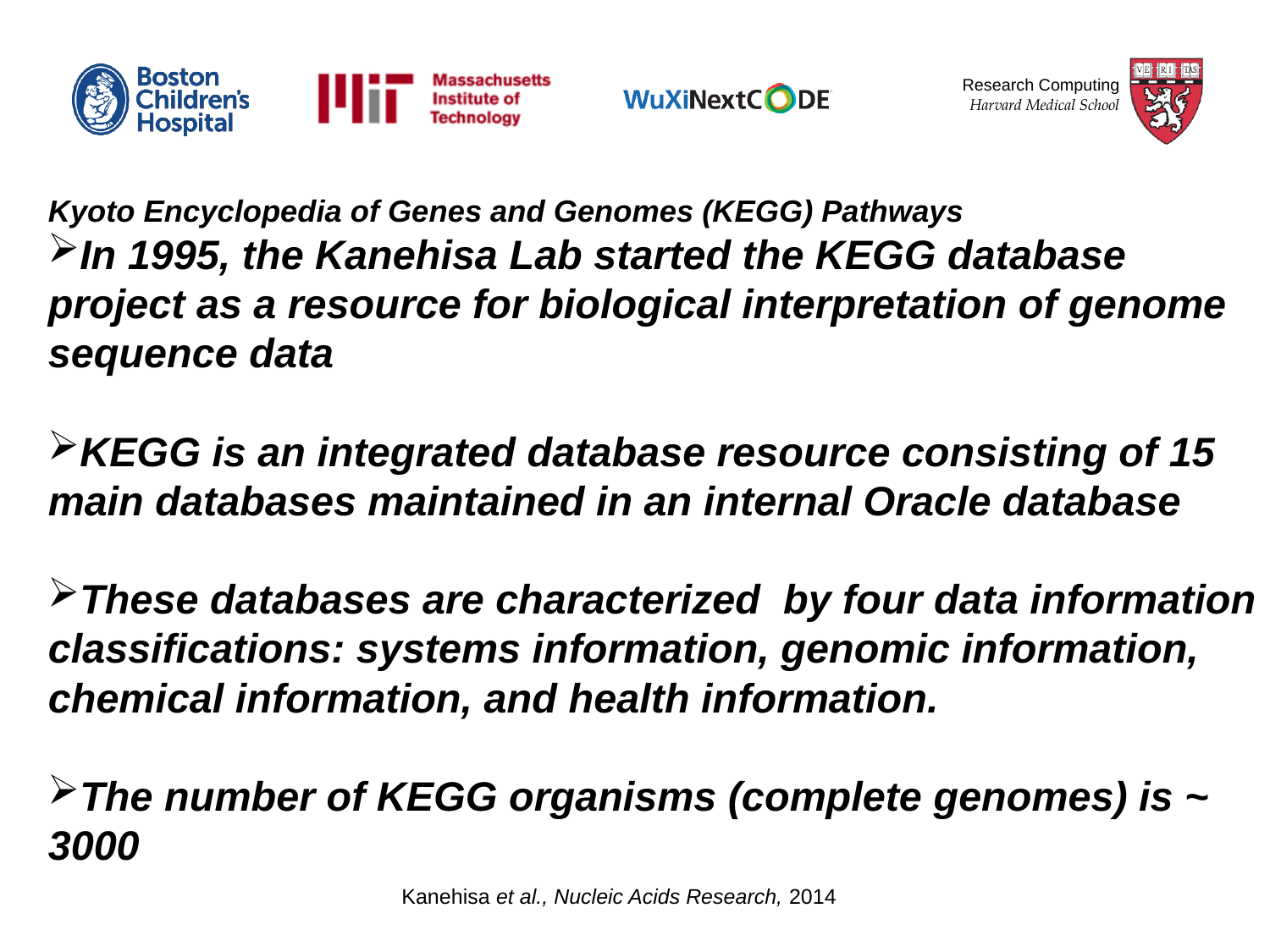

Kyoto Encyclopedia of Genes and Genomes (KEGG) Pathways
In 1995, the Kanehisa Lab started the KEGG database project as a resource for biological interpretation of genome sequence data

KEGG is an integrated database resource consisting of 15 main databases maintained in an internal Oracle database

These databases are characterized  by four data information classifications: systems information, genomic information, chemical information, and health information.

The number of KEGG organisms (complete genomes) is ~ 3000

Kanehisa et al., Nucleic Acids Research, 2014